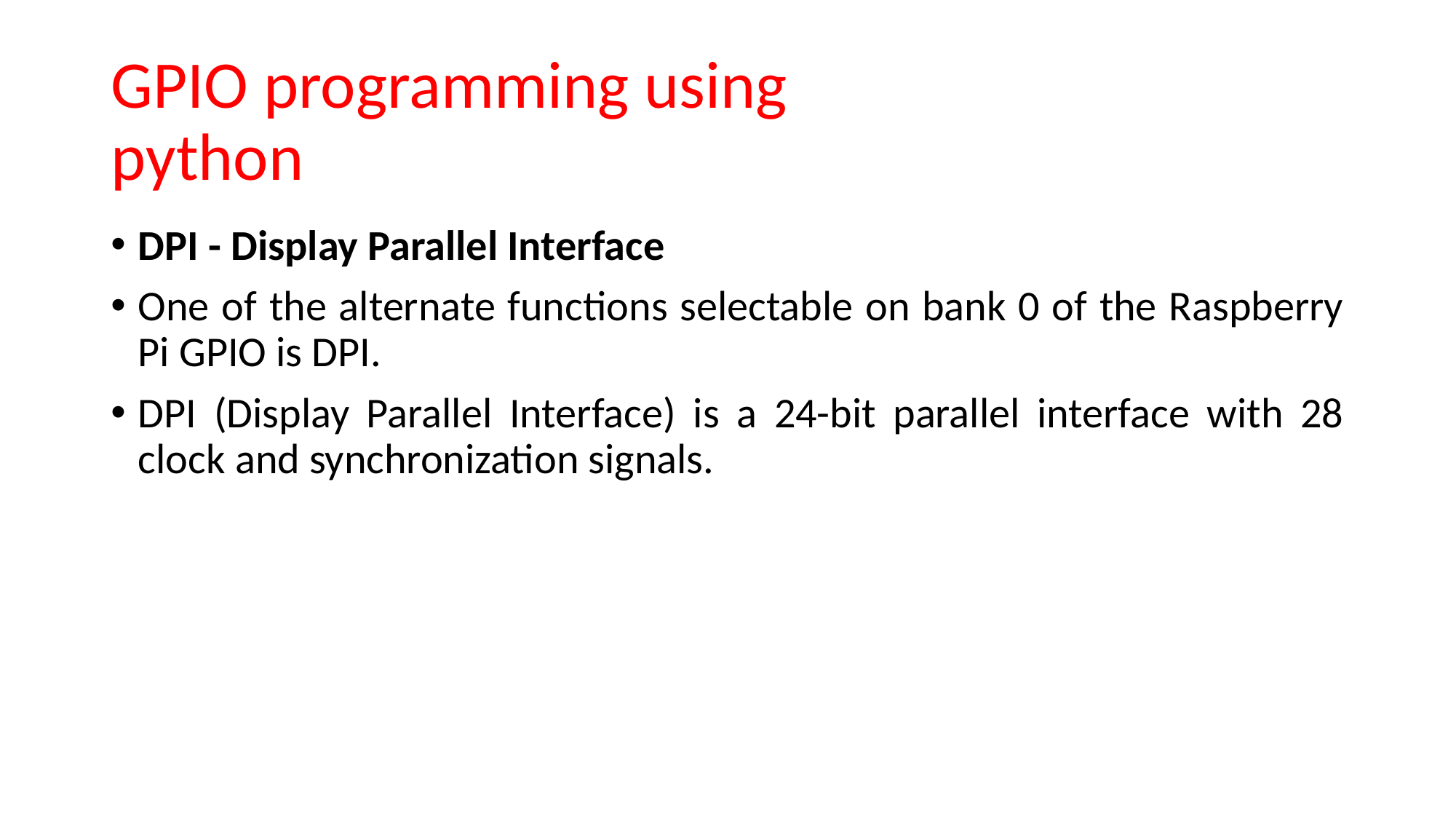

# GPIO programming using python
DPI - Display Parallel Interface
One of the alternate functions selectable on bank 0 of the Raspberry Pi GPIO is DPI.
DPI (Display Parallel Interface) is a 24-bit parallel interface with 28 clock and synchronization signals.